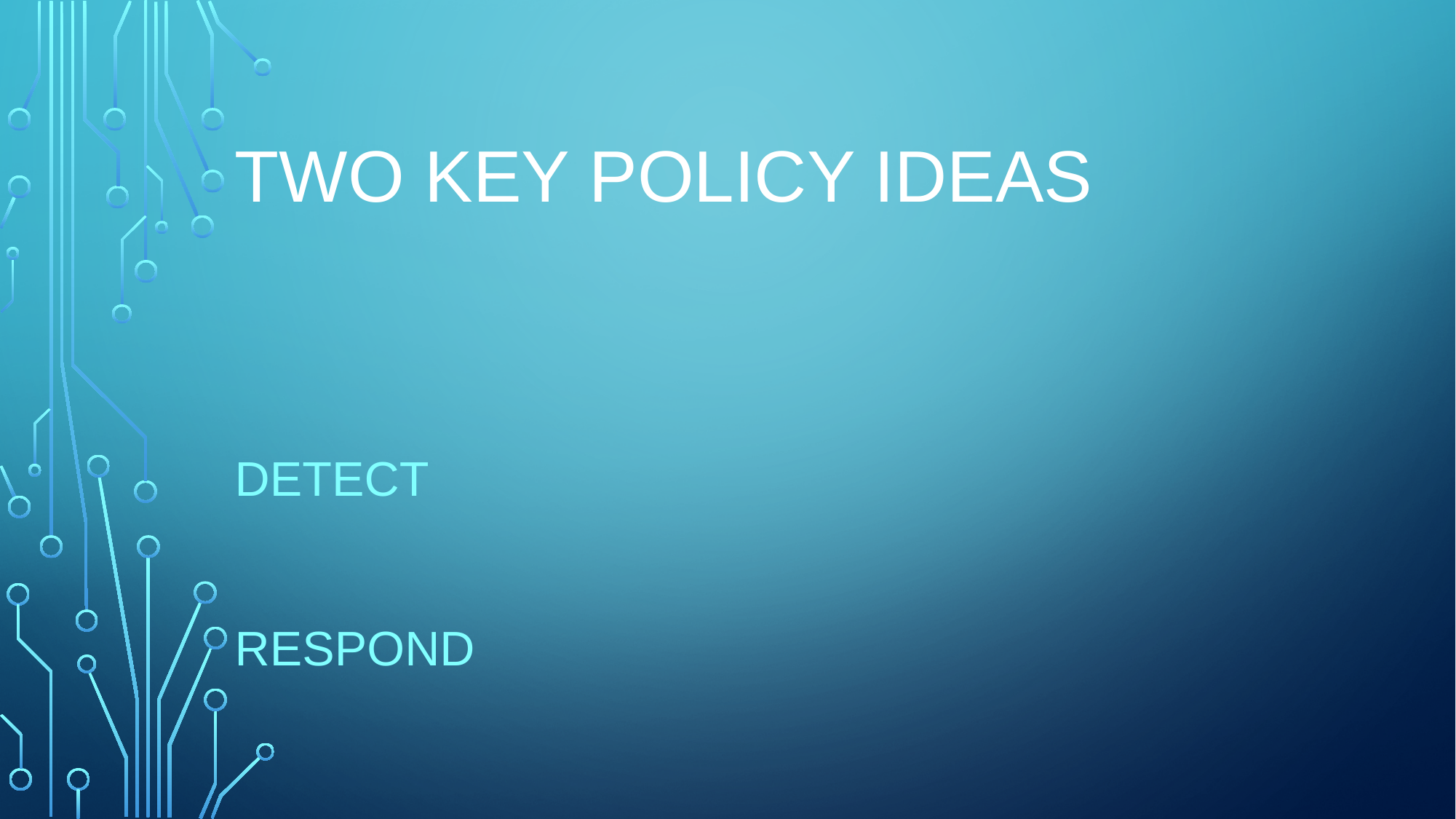

# Two key policy ideas
DETECT

RESPOND